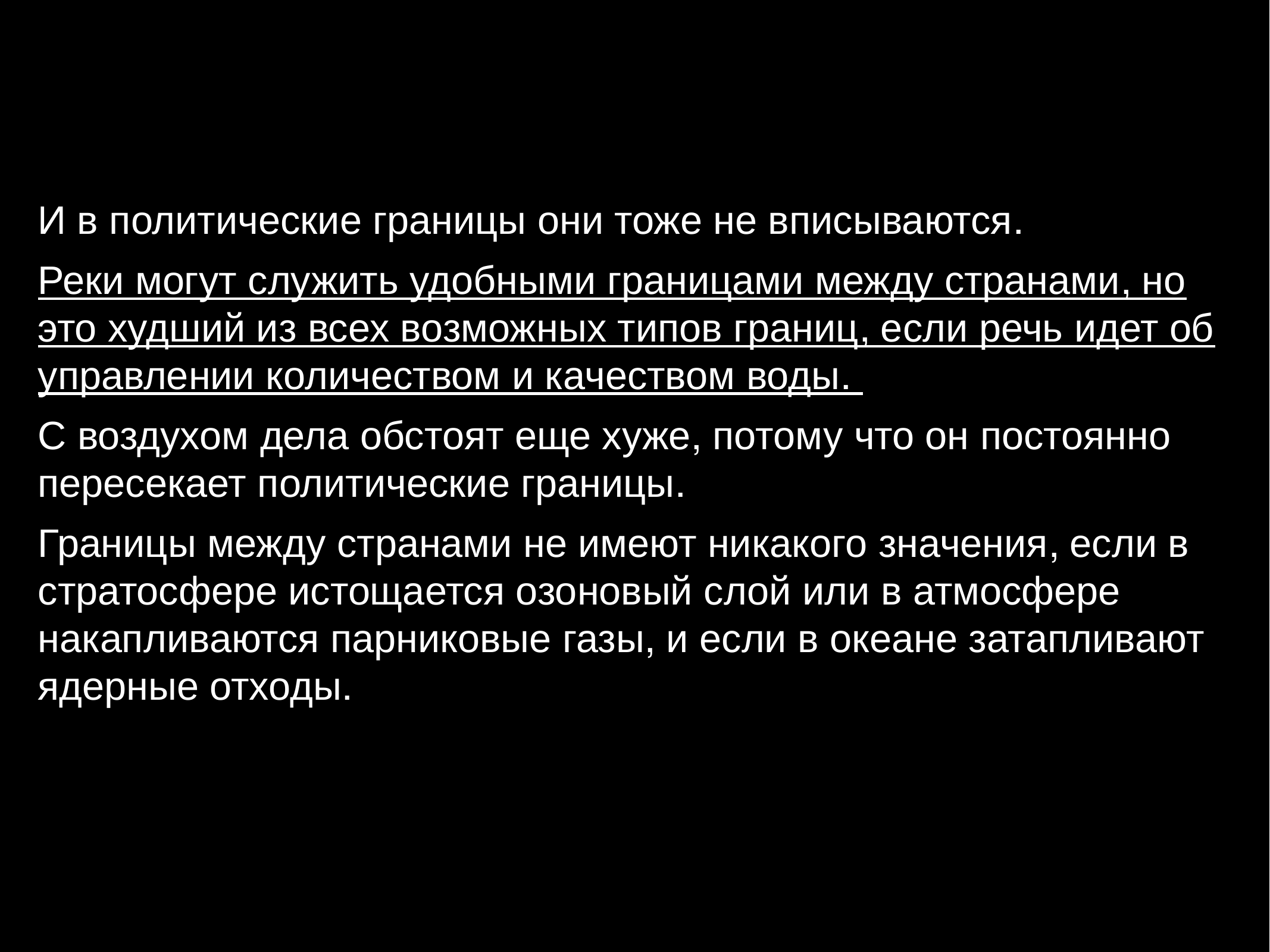

32
И в политические границы они тоже не вписываются.
Реки могут служить удобными границами между странами, но это худший из всех возможных типов границ, если речь идет об управлении количеством и качеством воды.
С воздухом дела обстоят еще хуже, потому что он постоянно пересекает политические границы.
Границы между странами не имеют никакого значения, если в стратосфере истощается озоновый слой или в атмосфере накапливаются парниковые газы, и если в океане затапливают ядерные отходы.